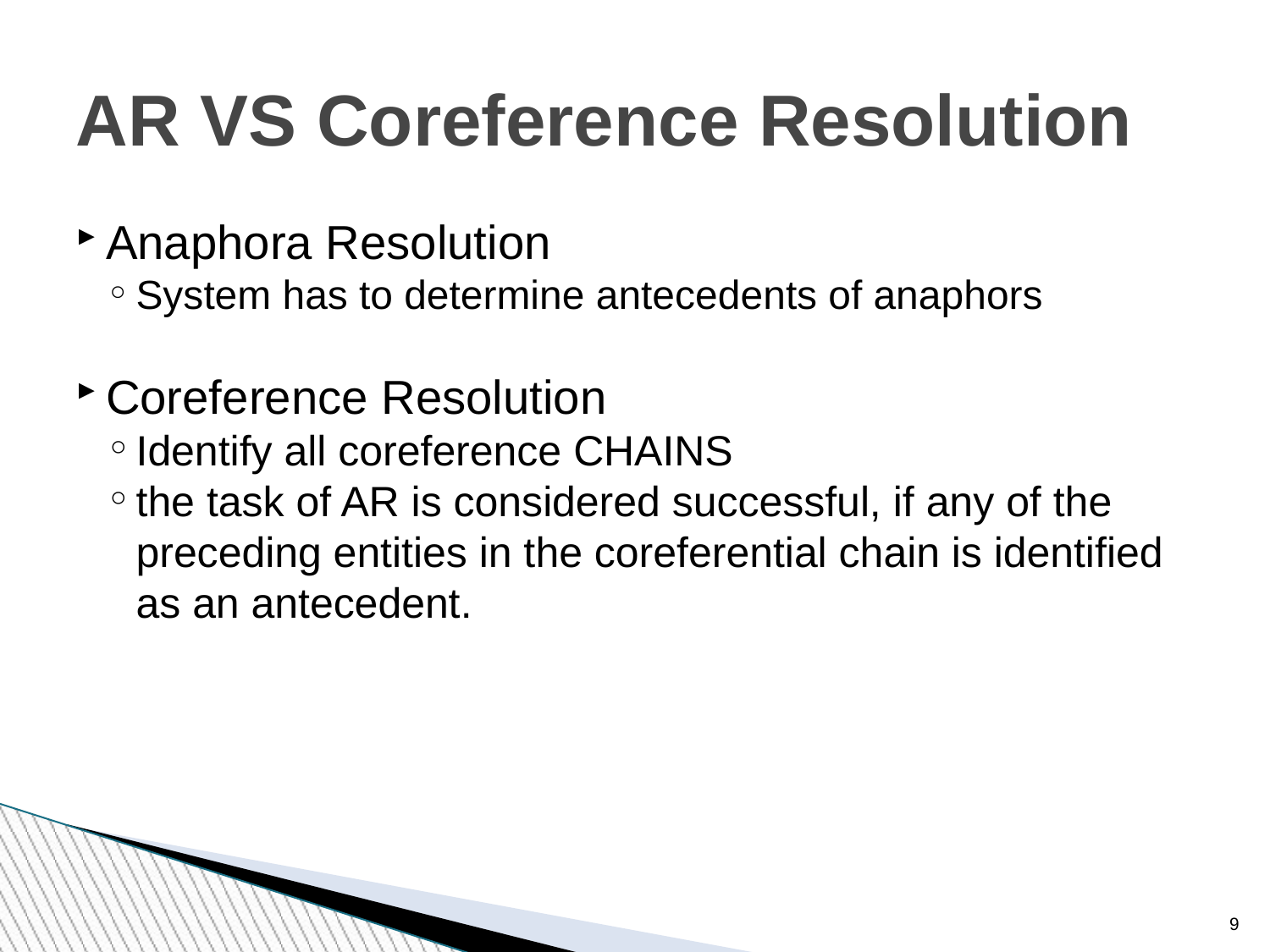

AR VS Coreference Resolution
Anaphora Resolution
System has to determine antecedents of anaphors

Coreference Resolution
Identify all coreference CHAINS
the task of AR is considered successful, if any of the preceding entities in the coreferential chain is identified as an antecedent.

9